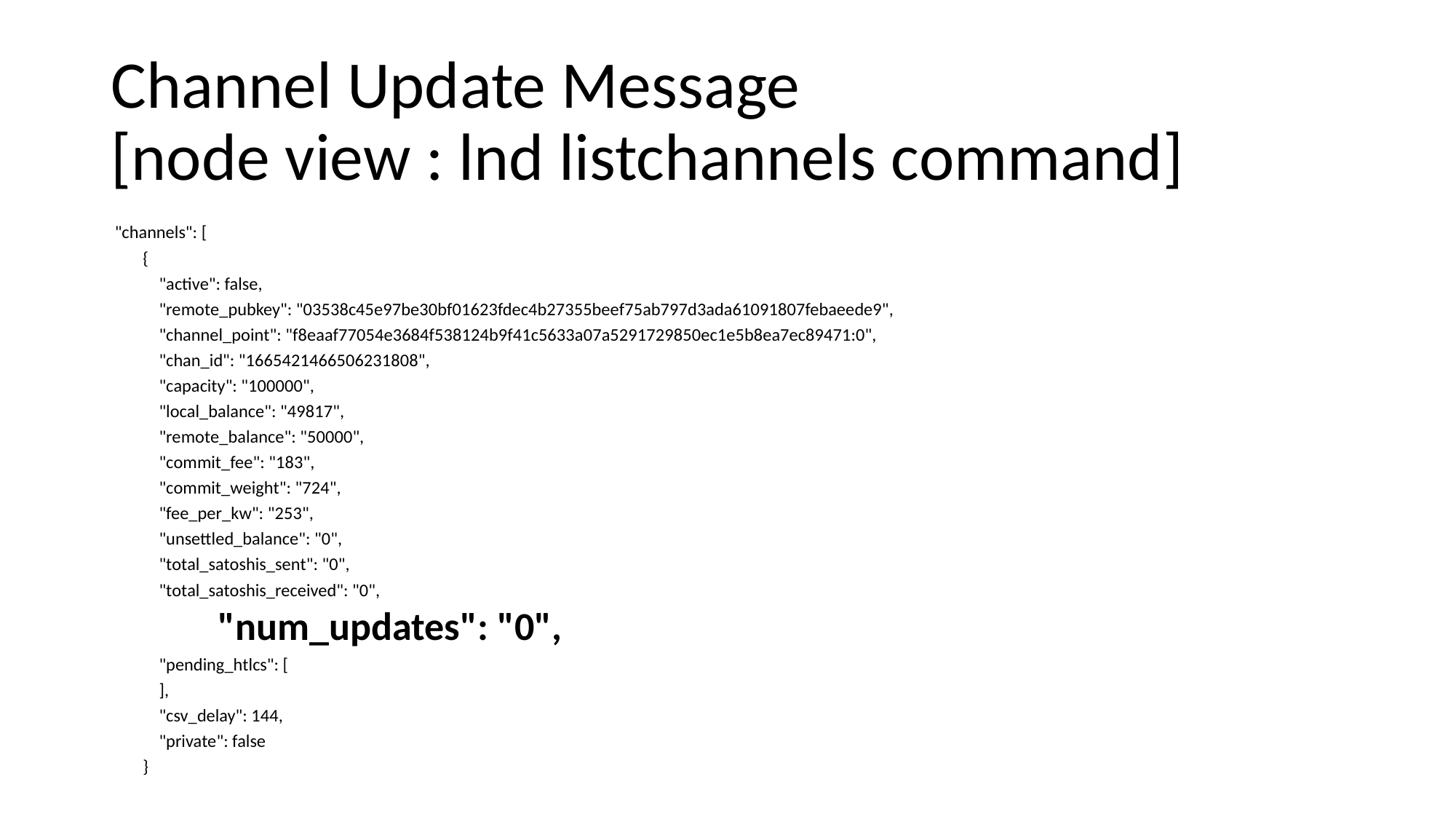

# Channel Update Message [node view : lnd listchannels command]
 "channels": [
        {
            "active": false,
            "remote_pubkey": "03538c45e97be30bf01623fdec4b27355beef75ab797d3ada61091807febaeede9",
            "channel_point": "f8eaaf77054e3684f538124b9f41c5633a07a5291729850ec1e5b8ea7ec89471:0",
            "chan_id": "1665421466506231808",
            "capacity": "100000",
            "local_balance": "49817",
            "remote_balance": "50000",
            "commit_fee": "183",
            "commit_weight": "724",
            "fee_per_kw": "253",
            "unsettled_balance": "0",
            "total_satoshis_sent": "0",
            "total_satoshis_received": "0",
            "num_updates": "0",
            "pending_htlcs": [
            ],
            "csv_delay": 144,
            "private": false
        }